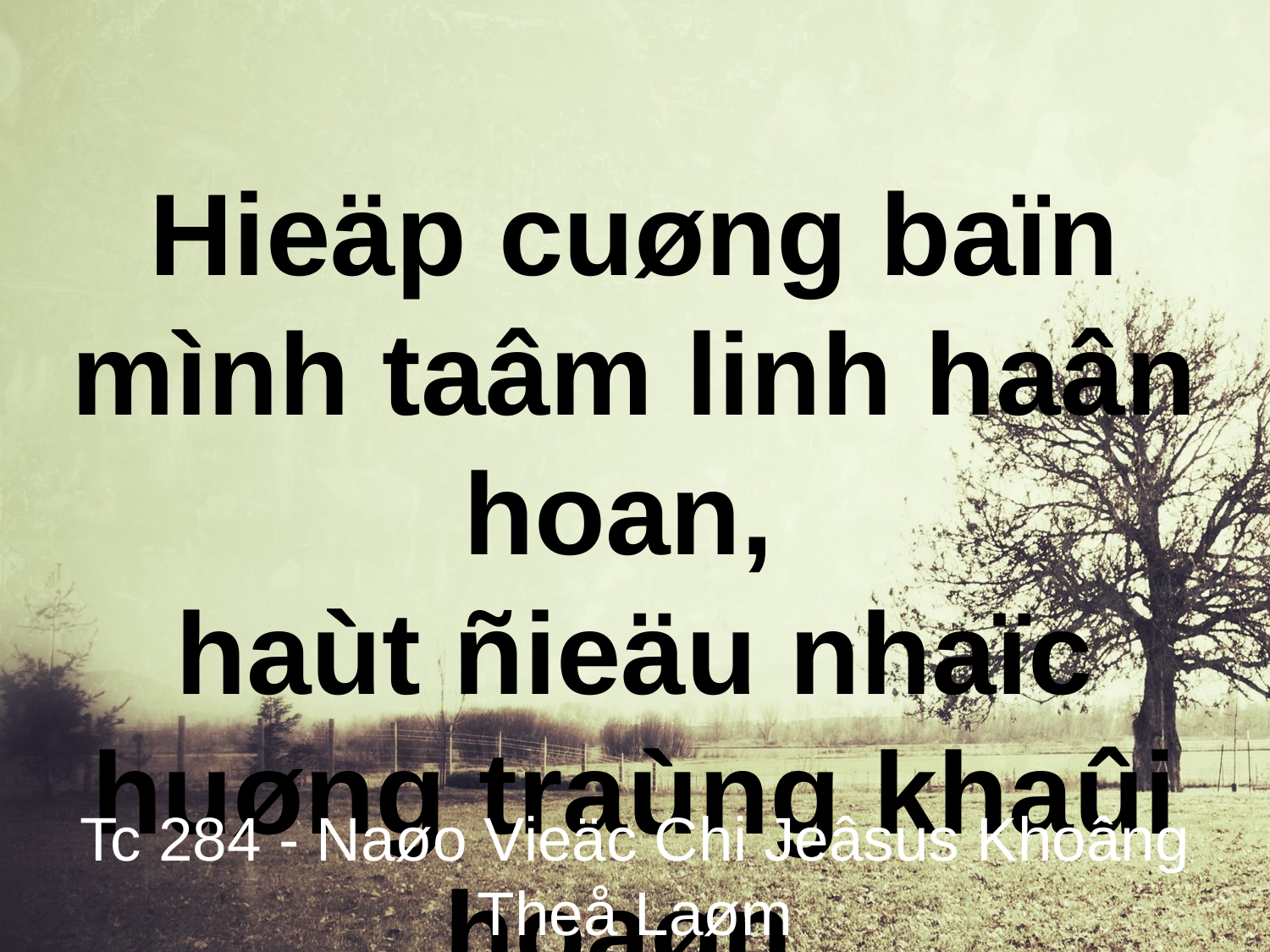

Hieäp cuøng baïn mình taâm linh haân hoan,
haùt ñieäu nhaïc huøng traùng khaûi hoaøn.
Tc 284 - Naøo Vieäc Chi Jeâsus Khoâng Theå Laøm